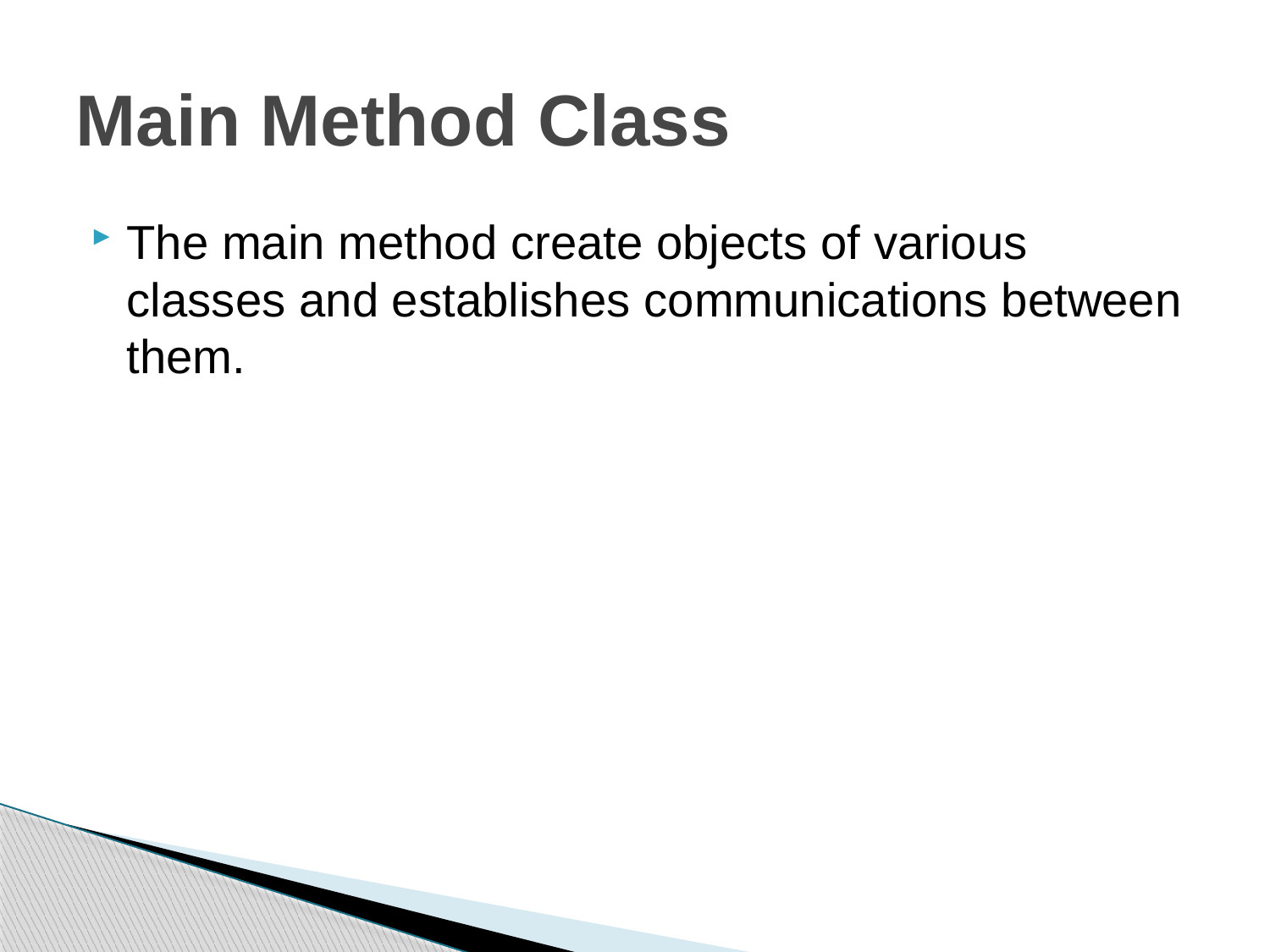

# Main Method Class
The main method create objects of various classes and establishes communications between them.